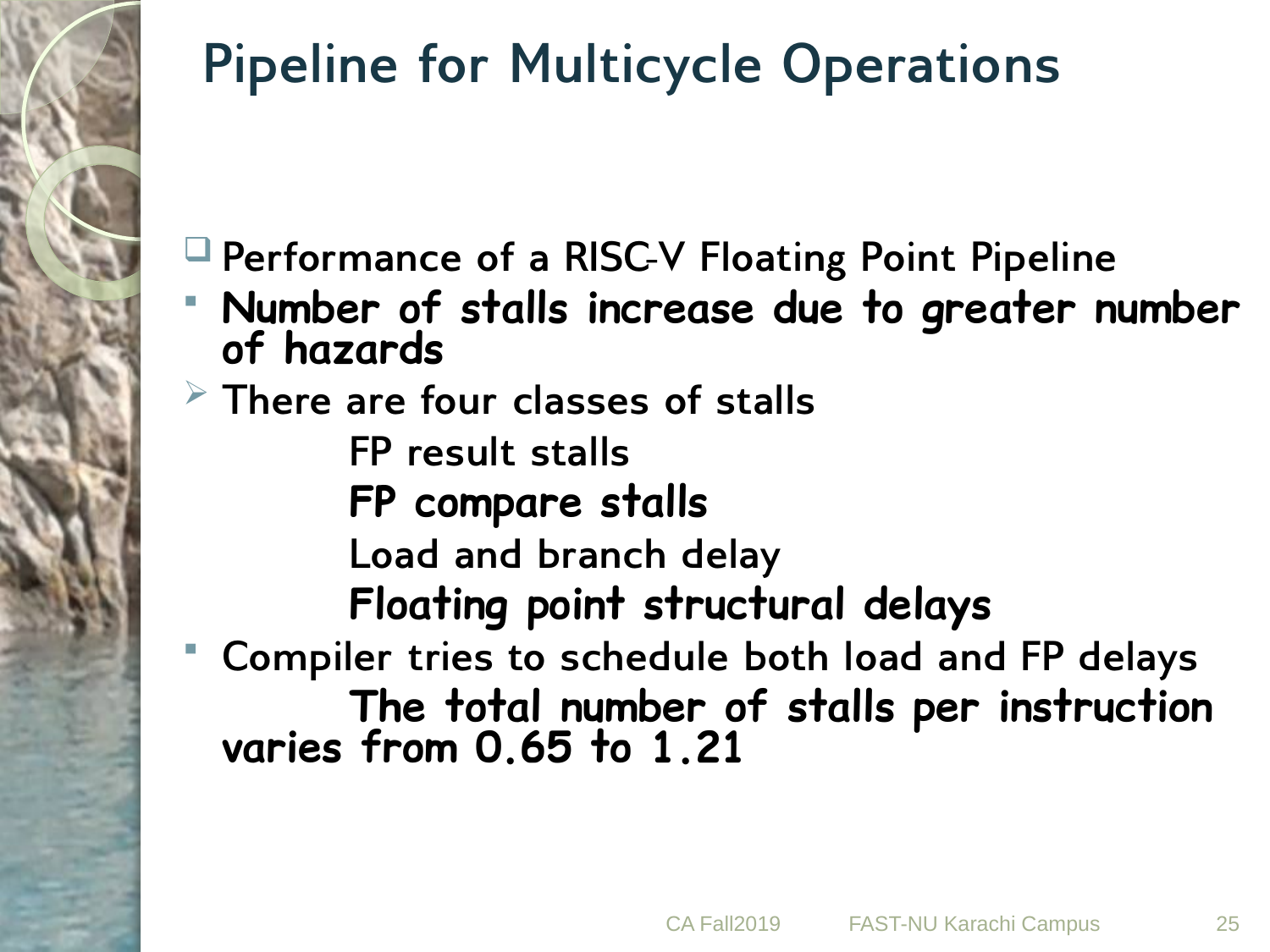

# Pipeline for Multicycle Operations
Performance of a RISC-V Floating Point Pipeline
Number of stalls increase due to greater number of hazards
There are four classes of stalls
		FP result stalls
		FP compare stalls
		Load and branch delay
		Floating point structural delays
Compiler tries to schedule both load and FP delays
		The total number of stalls per instruction 	varies from 0.65 to 1.21

CA Fall2019
25
FAST-NU Karachi Campus